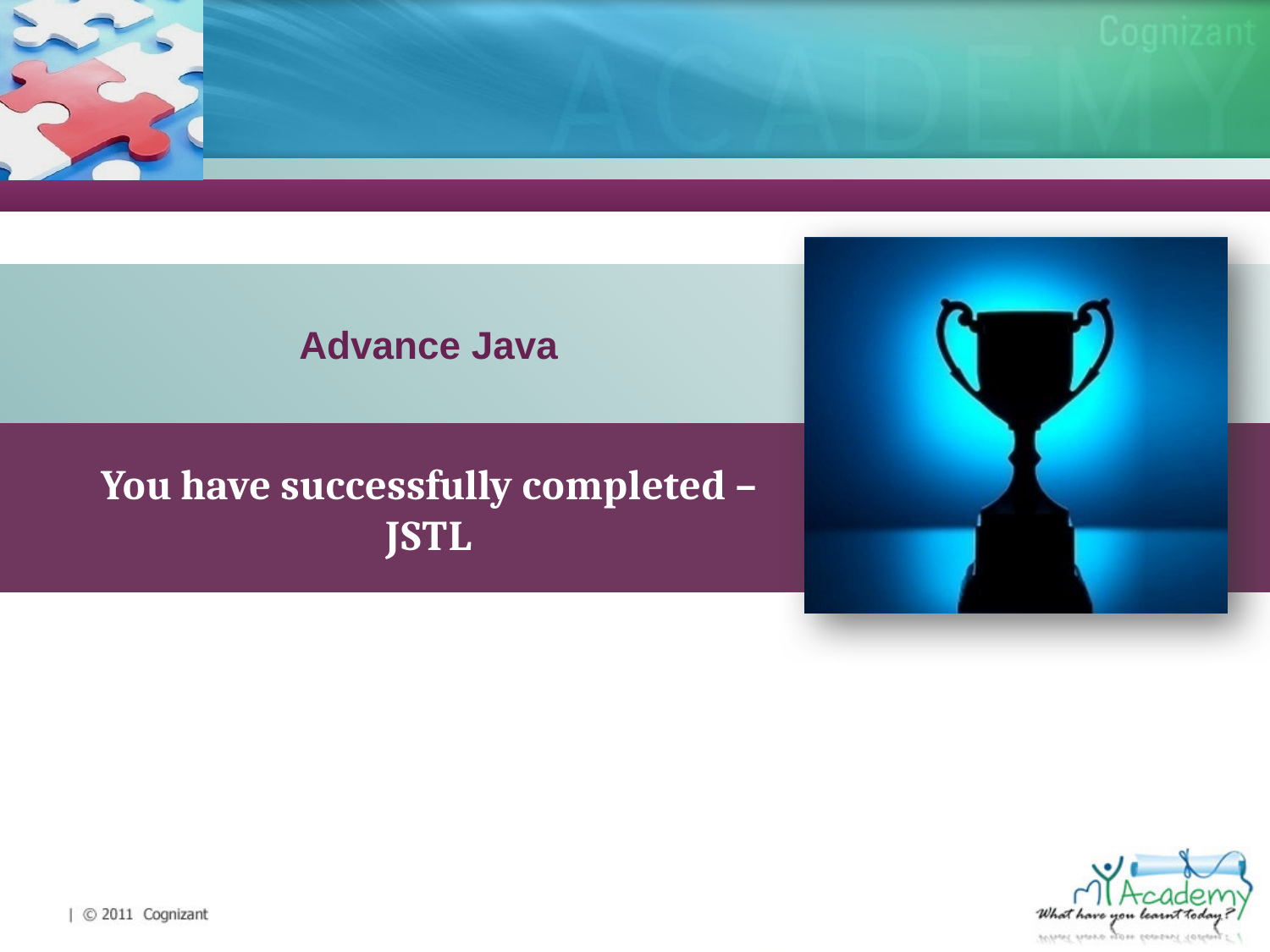

Advance Java
You have successfully completed – JSTL